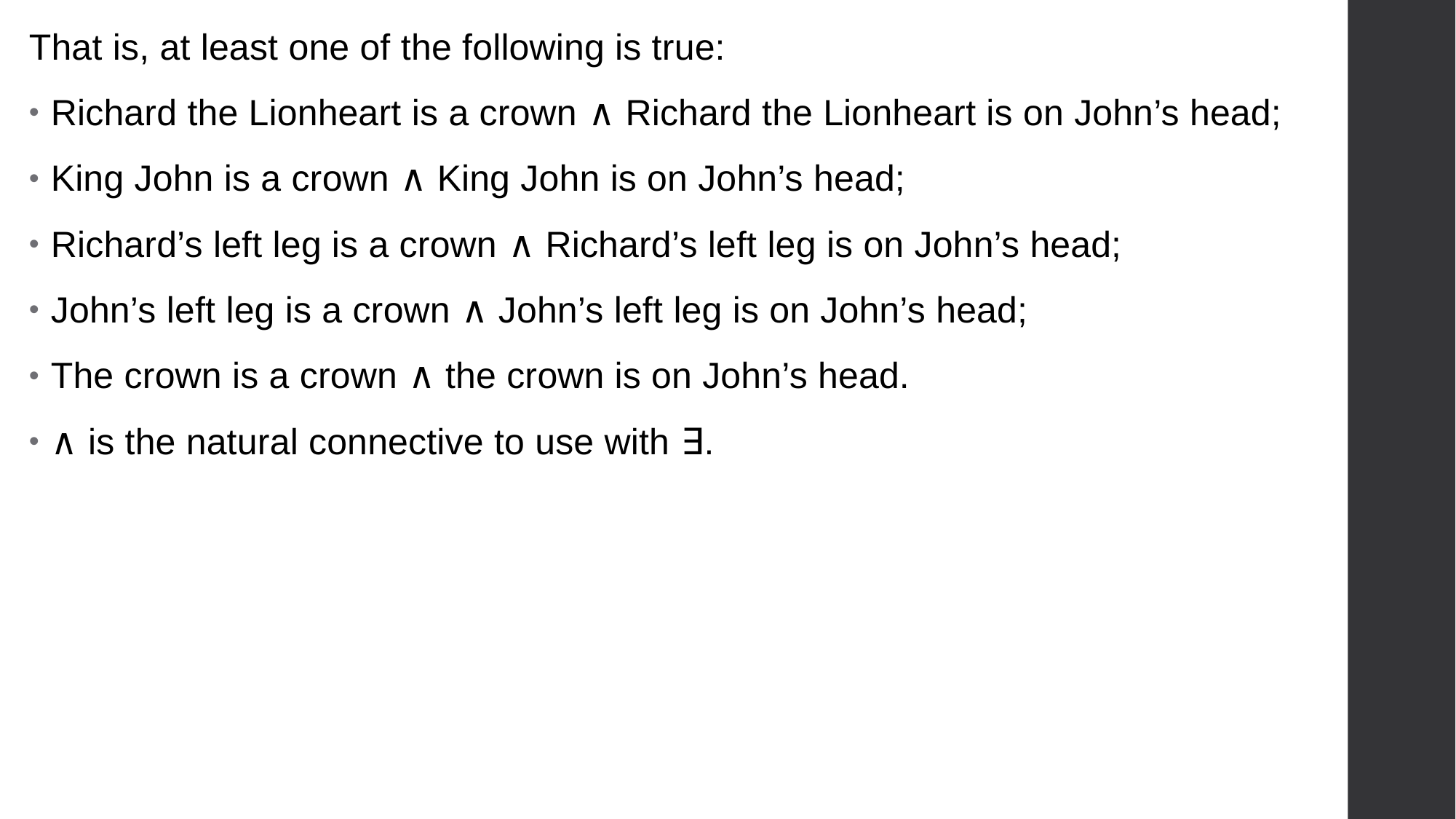

That is, at least one of the following is true:
Richard the Lionheart is a crown ∧ Richard the Lionheart is on John’s head;
King John is a crown ∧ King John is on John’s head;
Richard’s left leg is a crown ∧ Richard’s left leg is on John’s head;
John’s left leg is a crown ∧ John’s left leg is on John’s head;
The crown is a crown ∧ the crown is on John’s head.
∧ is the natural connective to use with ∃.